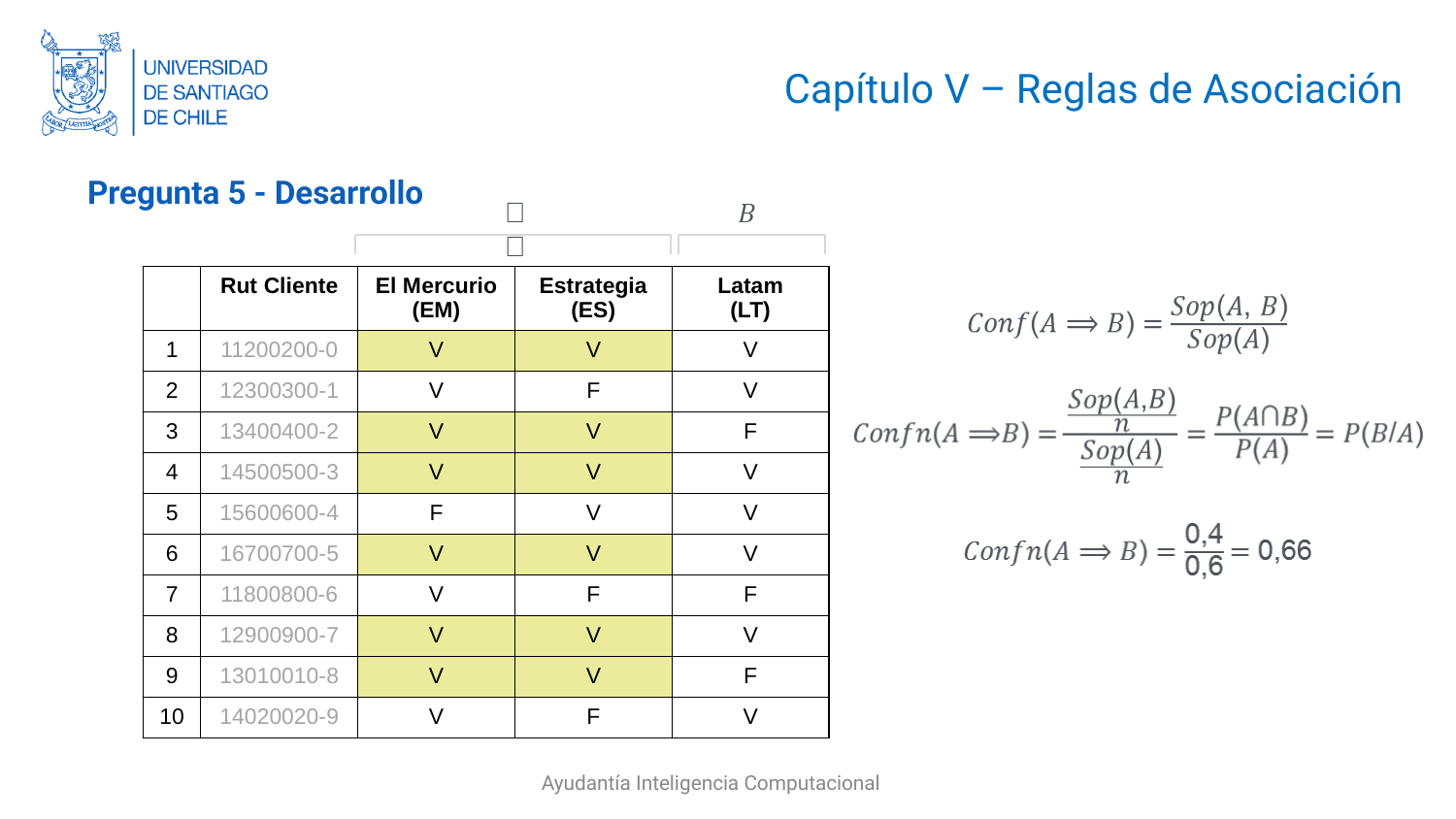

# Capítulo V – Reglas de Asociación
Pregunta 5 - Desarrollo

𝐴

|  | Rut Cliente | El Mercurio (EM) | Estrategia (ES) | Latam (LT) |
| --- | --- | --- | --- | --- |
| 1 | 11200200-0 | V | V | V |
| 2 | 12300300-1 | V | F | V |
| 3 | 13400400-2 | V | V | F |
| 4 | 14500500-3 | V | V | V |
| 5 | 15600600-4 | F | V | V |
| 6 | 16700700-5 | V | V | V |
| 7 | 11800800-6 | V | F | F |
| 8 | 12900900-7 | V | V | V |
| 9 | 13010010-8 | V | V | F |
| 10 | 14020020-9 | V | F | V |

Ayudantía Inteligencia Computacional